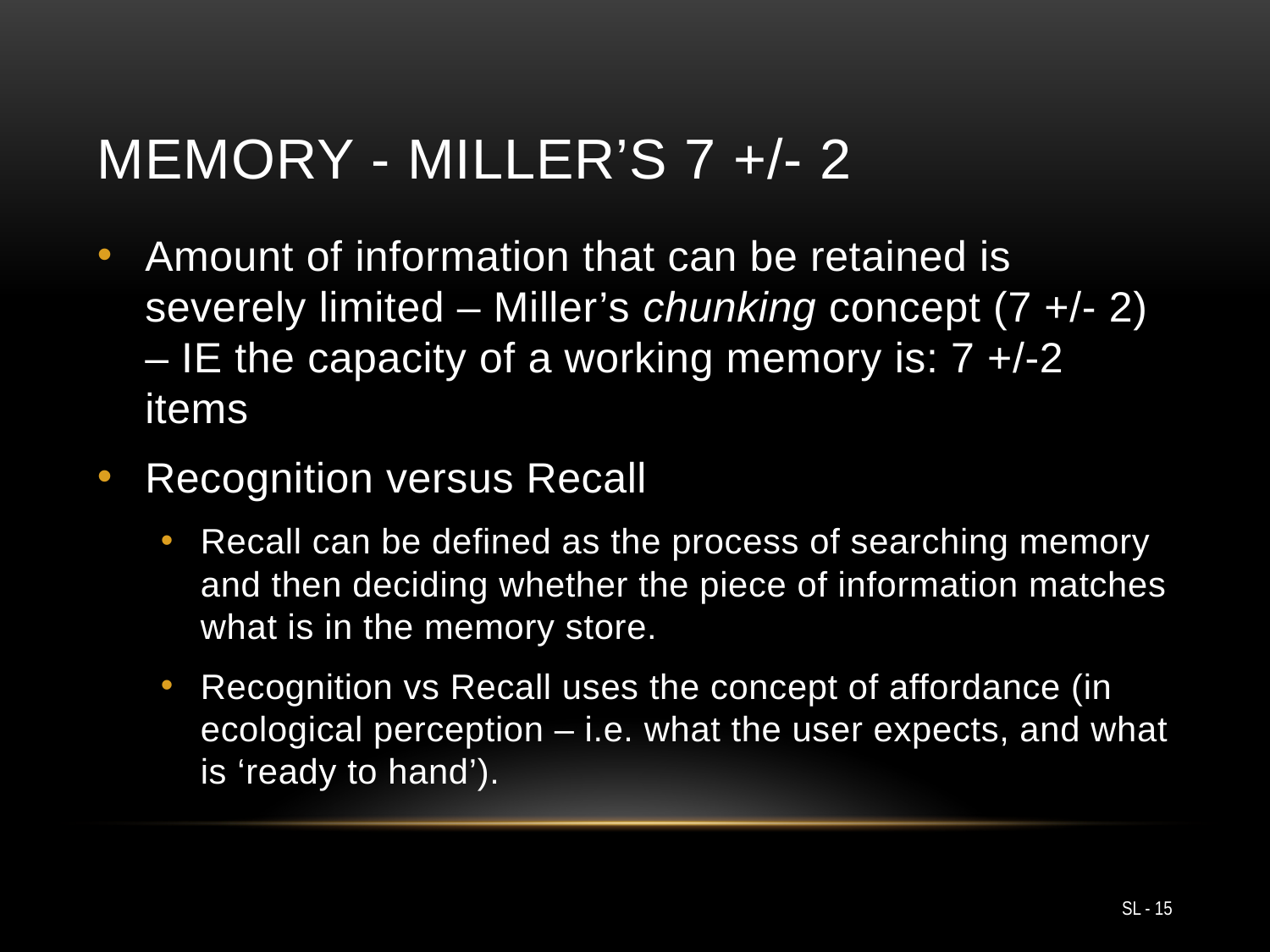

# Memory - Miller’s 7 +/- 2
Amount of information that can be retained is severely limited – Miller’s chunking concept (7 +/- 2) – IE the capacity of a working memory is: 7 +/-2 items
Recognition versus Recall
Recall can be defined as the process of searching memory and then deciding whether the piece of information matches what is in the memory store.
Recognition vs Recall uses the concept of affordance (in ecological perception – i.e. what the user expects, and what is ‘ready to hand’).

SL - 15